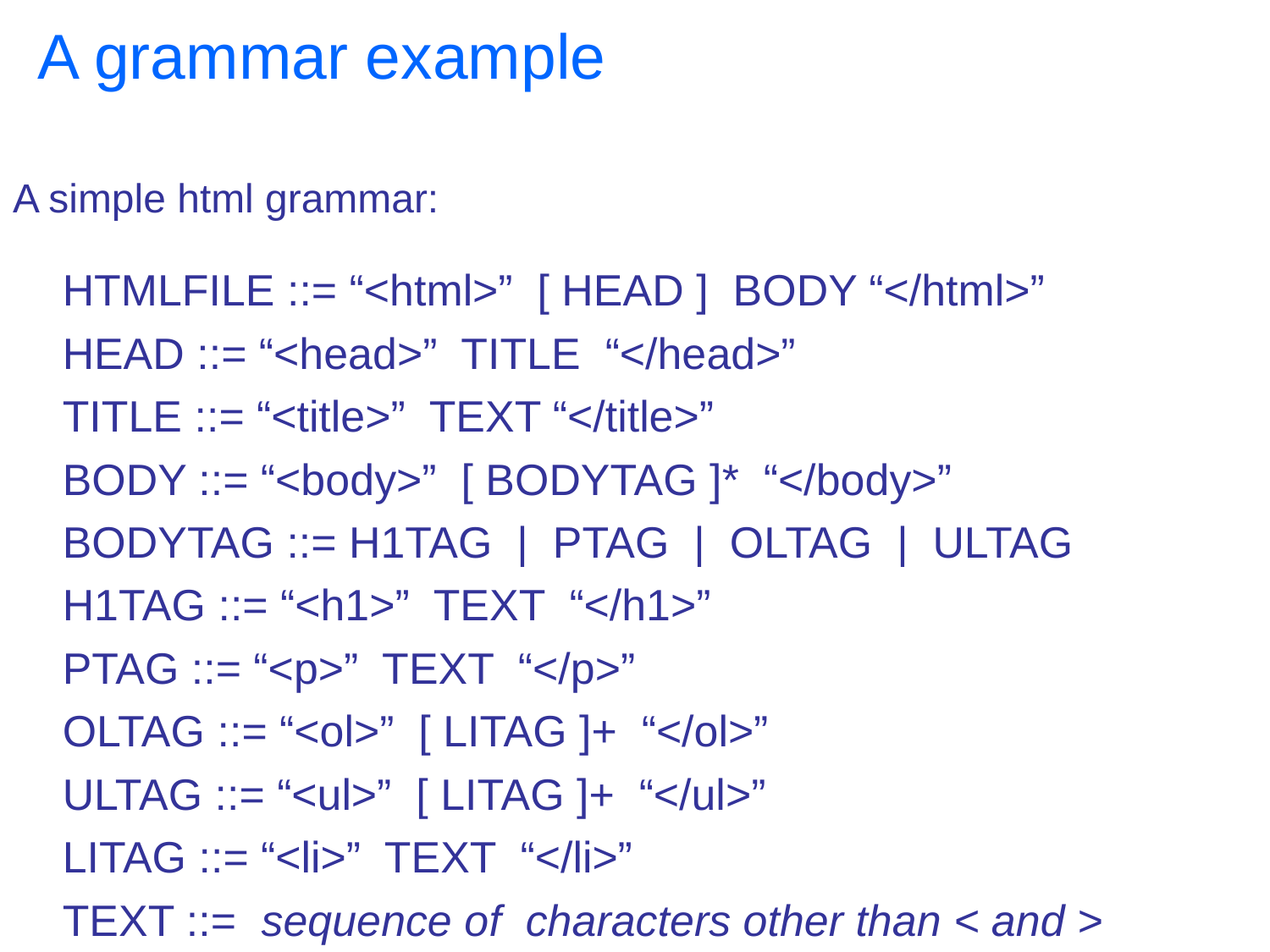

# A grammar example
A simple html grammar:
HTMLFILE ::= “<html>”  [ HEAD ]  BODY “</html>”
HEAD ::= “<head>”  TITLE  “</head>”
TITLE ::= “<title>”  TEXT “</title>”
BODY ::= “<body>”  [ BODYTAG ]*  “</body>”
BODYTAG ::= H1TAG  |  PTAG  |  OLTAG  |  ULTAG
H1TAG ::= “<h1>”  TEXT  “</h1>”
PTAG ::= “<p>”  TEXT  “</p>”
OLTAG ::= “<ol>”  [ LITAG ]+  “</ol>”
ULTAG ::= “<ul>”  [ LITAG ]+  “</ul>”
LITAG ::= “<li>”  TEXT  “</li>”
TEXT ::=  sequence of  characters other than < and >